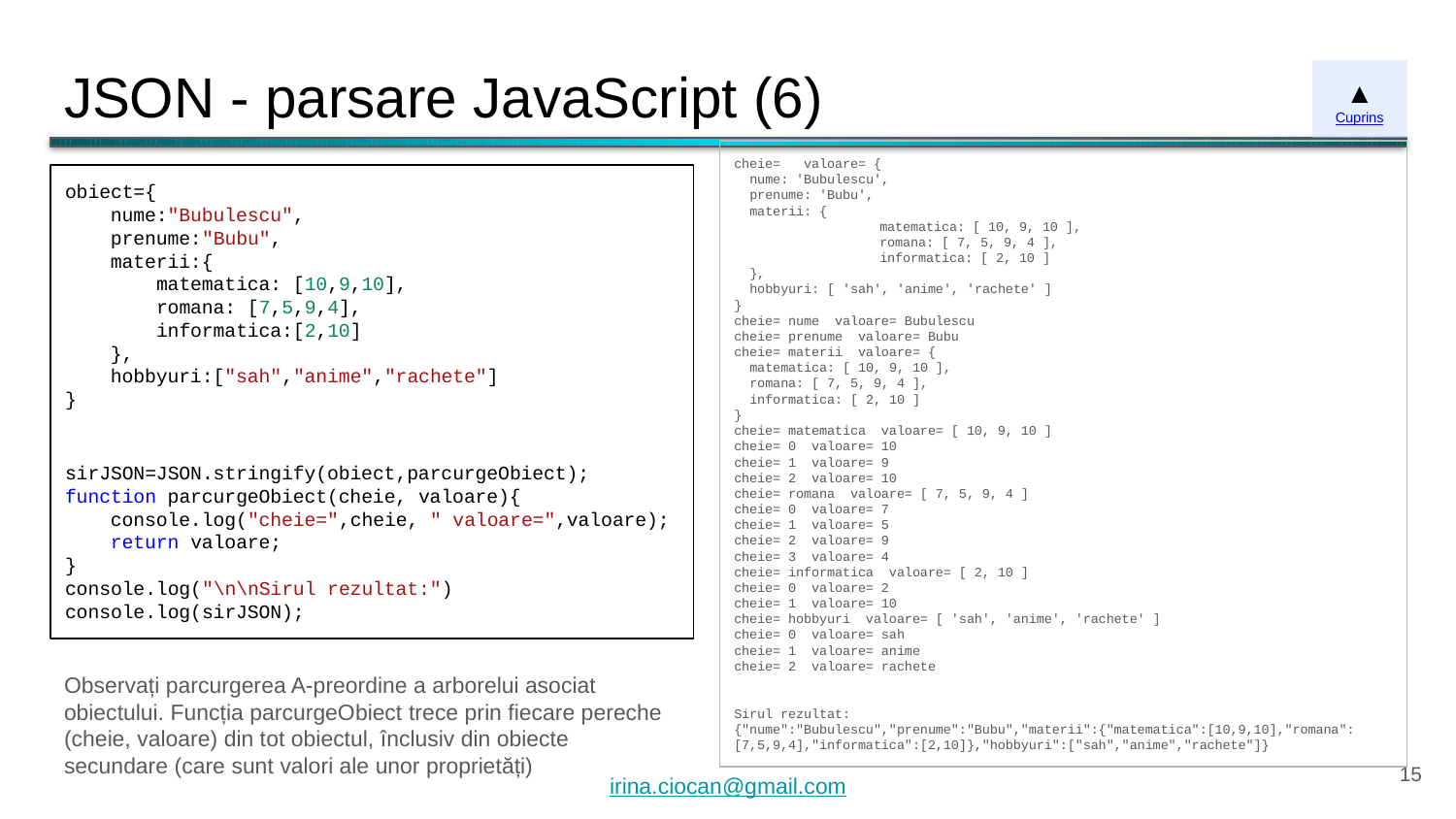

# JSON - parsare JavaScript (6)
▲
Cuprins

cheie=   valoare= {
  nume: 'Bubulescu',
  prenume: 'Bubu',
  materii: {
	matematica: [ 10, 9, 10 ],
	romana: [ 7, 5, 9, 4 ],
	informatica: [ 2, 10 ]
  },
  hobbyuri: [ 'sah', 'anime', 'rachete' ]
}
cheie= nume  valoare= Bubulescu
cheie= prenume  valoare= Bubu
cheie= materii  valoare= {
  matematica: [ 10, 9, 10 ],
  romana: [ 7, 5, 9, 4 ],
  informatica: [ 2, 10 ]
}
cheie= matematica  valoare= [ 10, 9, 10 ]
cheie= 0  valoare= 10
cheie= 1  valoare= 9
cheie= 2  valoare= 10
cheie= romana  valoare= [ 7, 5, 9, 4 ]
cheie= 0  valoare= 7
cheie= 1  valoare= 5
cheie= 2  valoare= 9
cheie= 3  valoare= 4
cheie= informatica  valoare= [ 2, 10 ]
cheie= 0  valoare= 2
cheie= 1  valoare= 10
cheie= hobbyuri  valoare= [ 'sah', 'anime', 'rachete' ]
cheie= 0  valoare= sah
cheie= 1  valoare= anime
cheie= 2  valoare= rachete

Sirul rezultat:
{"nume":"Bubulescu","prenume":"Bubu","materii":{"matematica":[10,9,10],"romana":[7,5,9,4],"informatica":[2,10]},"hobbyuri":["sah","anime","rachete"]}
obiect={
    nume:"Bubulescu",
    prenume:"Bubu",
    materii:{
        matematica: [10,9,10],
        romana: [7,5,9,4],
        informatica:[2,10]
    },
    hobbyuri:["sah","anime","rachete"]
}

sirJSON=JSON.stringify(obiect,parcurgeObiect);
function parcurgeObiect(cheie, valoare){
    console.log("cheie=",cheie, " valoare=",valoare);
    return valoare;
}
console.log("\n\nSirul rezultat:")
console.log(sirJSON);

Observați parcurgerea A-preordine a arborelui asociat obiectului. Funcția parcurgeObiect trece prin fiecare pereche (cheie, valoare) din tot obiectul, înclusiv din obiecte secundare (care sunt valori ale unor proprietăți)
15
irina.ciocan@gmail.com